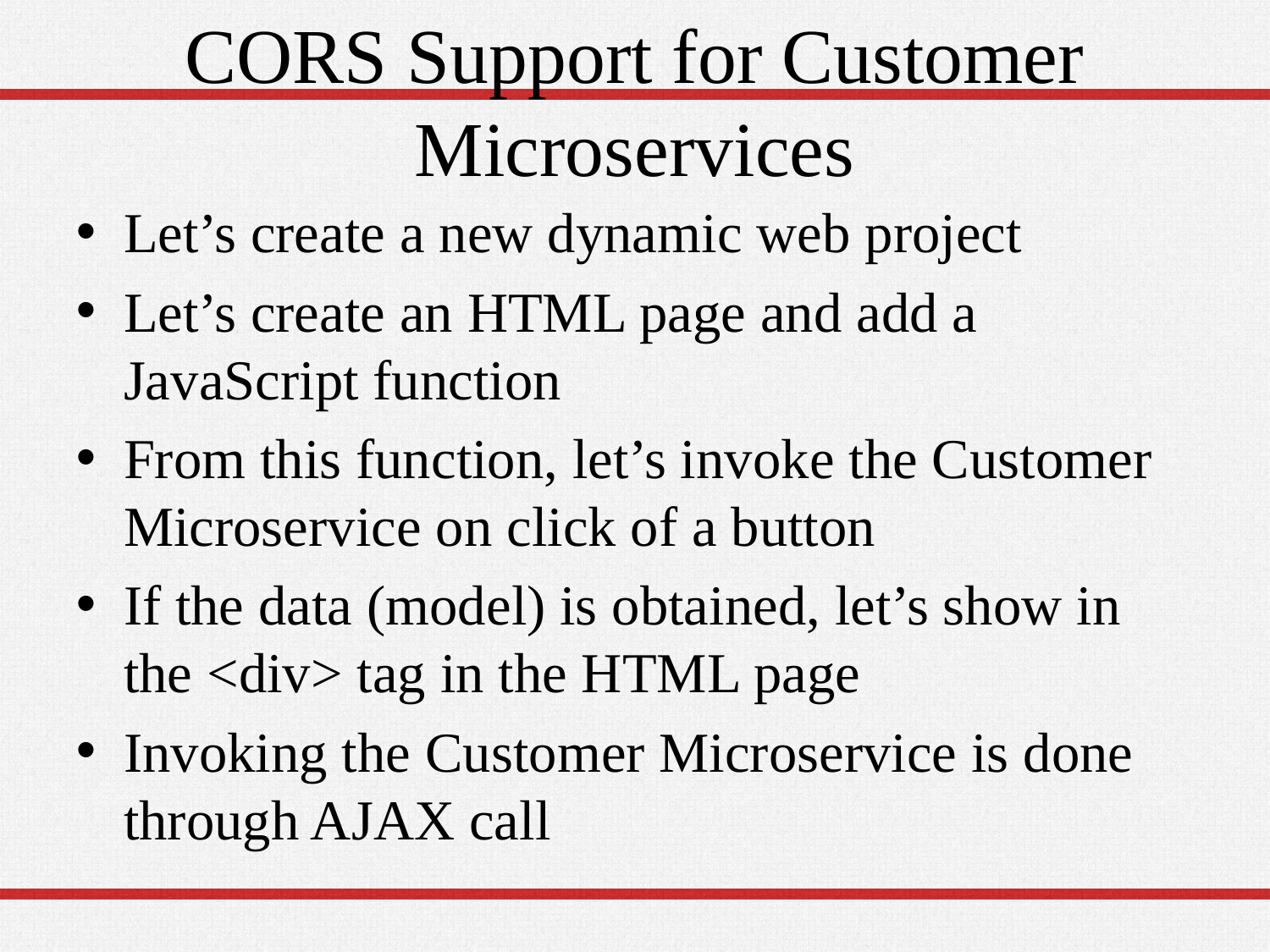

# CORS Support for Customer Microservices
Let’s create a new dynamic web project
Let’s create an HTML page and add a JavaScript function
From this function, let’s invoke the Customer Microservice on click of a button
If the data (model) is obtained, let’s show in the <div> tag in the HTML page
Invoking the Customer Microservice is done through AJAX call
15